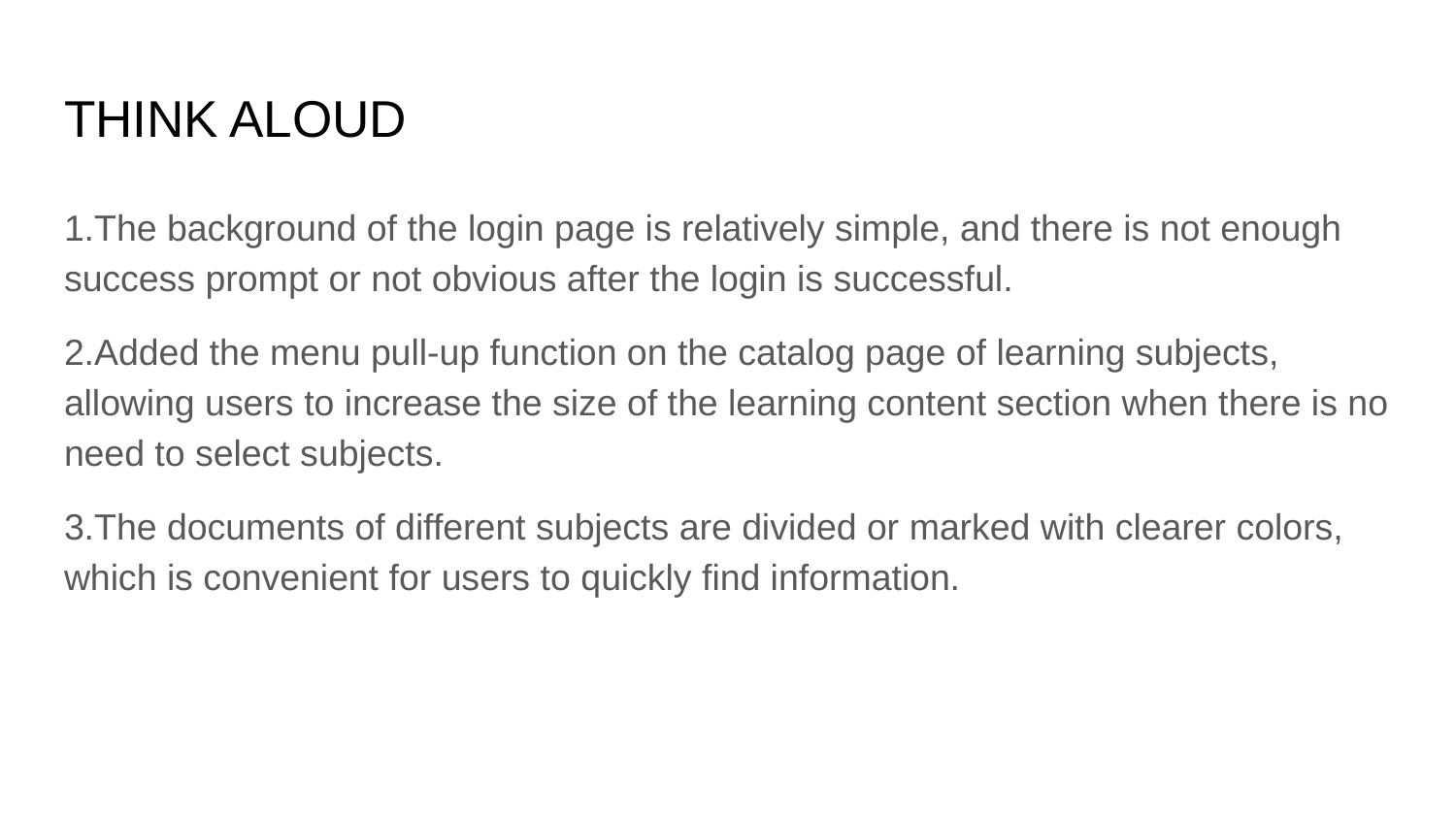

# THINK ALOUD
1.The background of the login page is relatively simple, and there is not enough success prompt or not obvious after the login is successful.
2.Added the menu pull-up function on the catalog page of learning subjects, allowing users to increase the size of the learning content section when there is no need to select subjects.
3.The documents of different subjects are divided or marked with clearer colors, which is convenient for users to quickly find information.